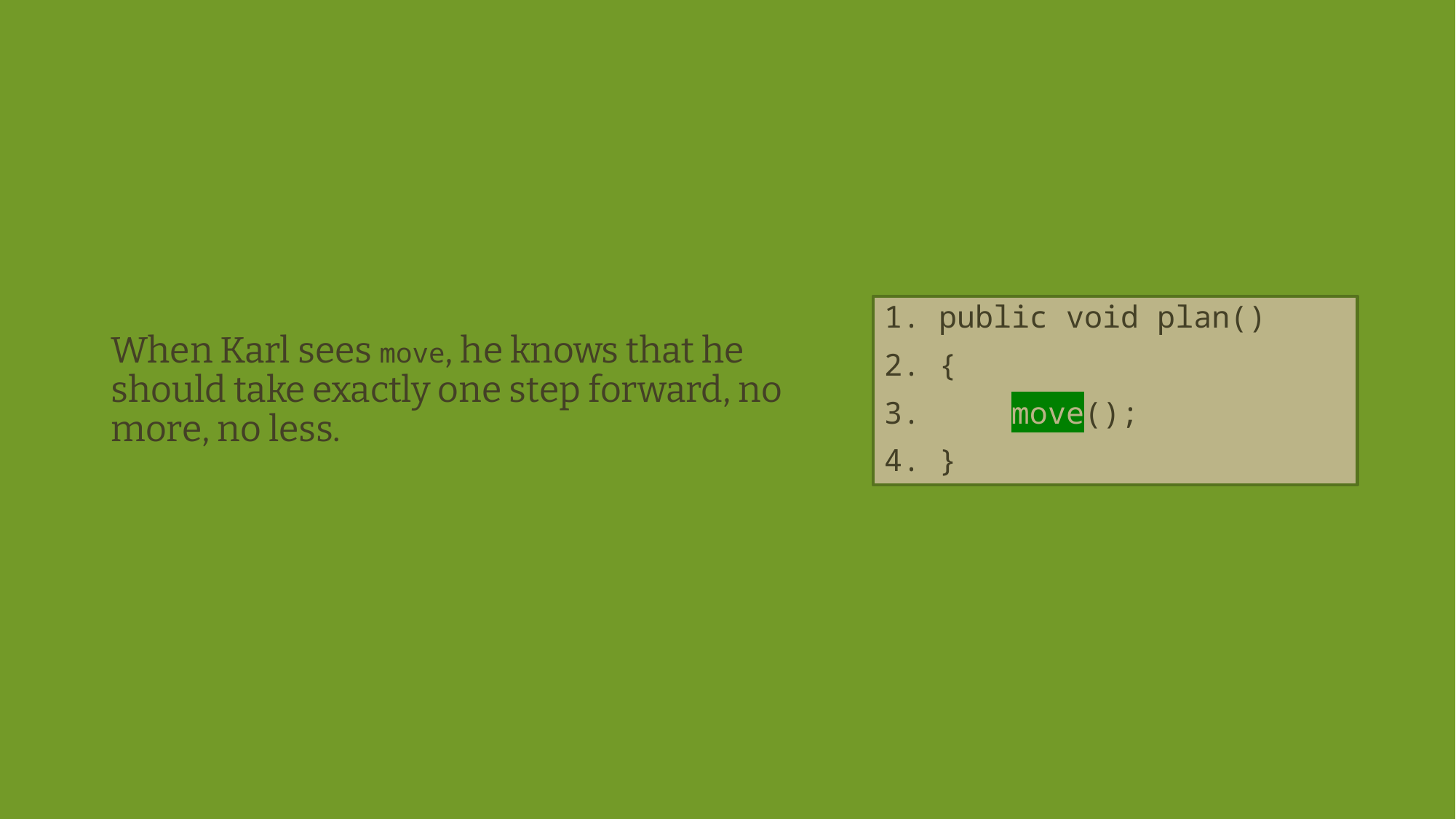

When Karl sees move, he knows that he should take exactly one step forward, no more, no less.
1. public void plan()
2. {
3.     move();
4. }